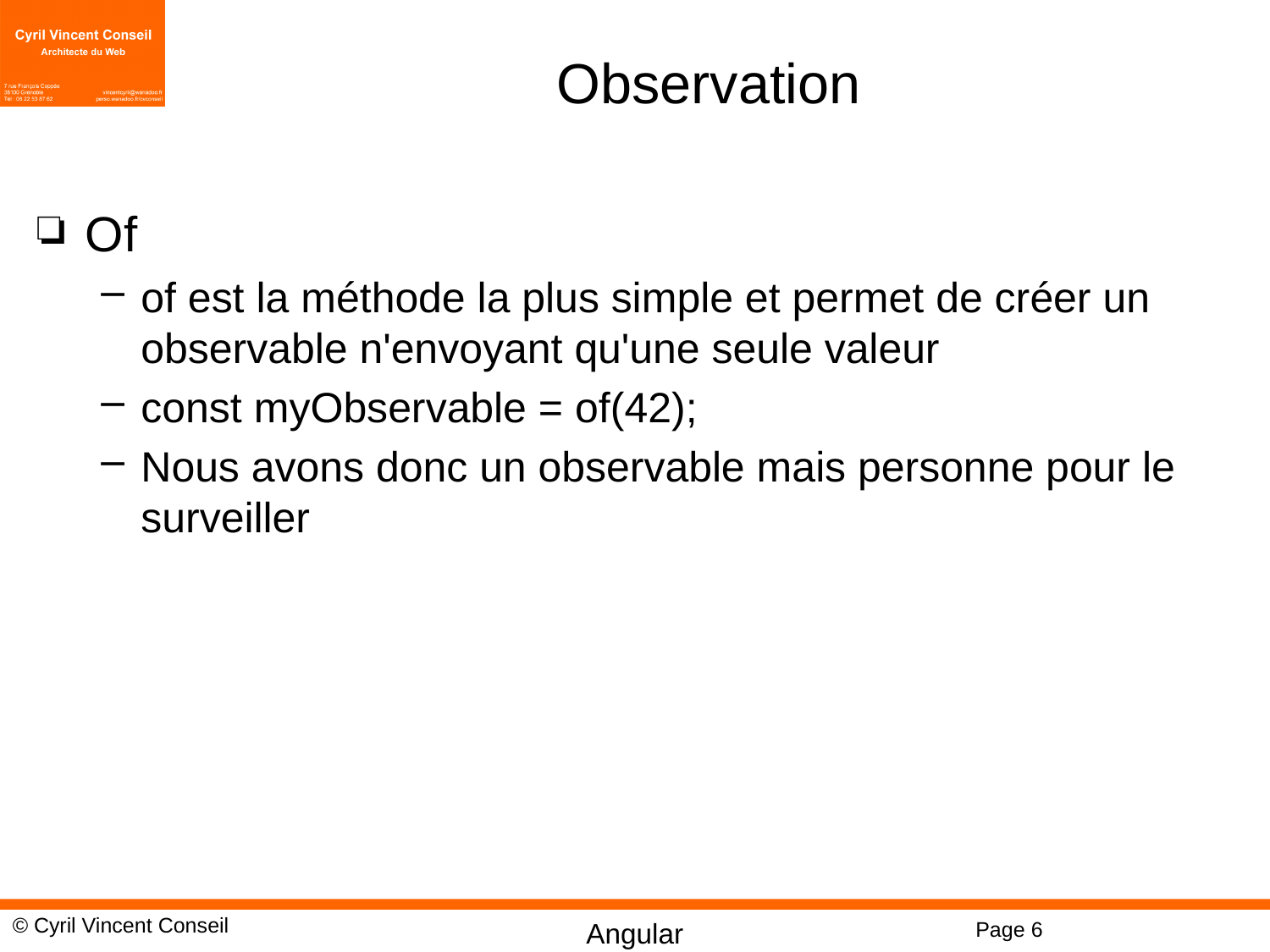

# Observation
Of
of est la méthode la plus simple et permet de créer un observable n'envoyant qu'une seule valeur
const myObservable = of(42);
Nous avons donc un observable mais personne pour le surveiller